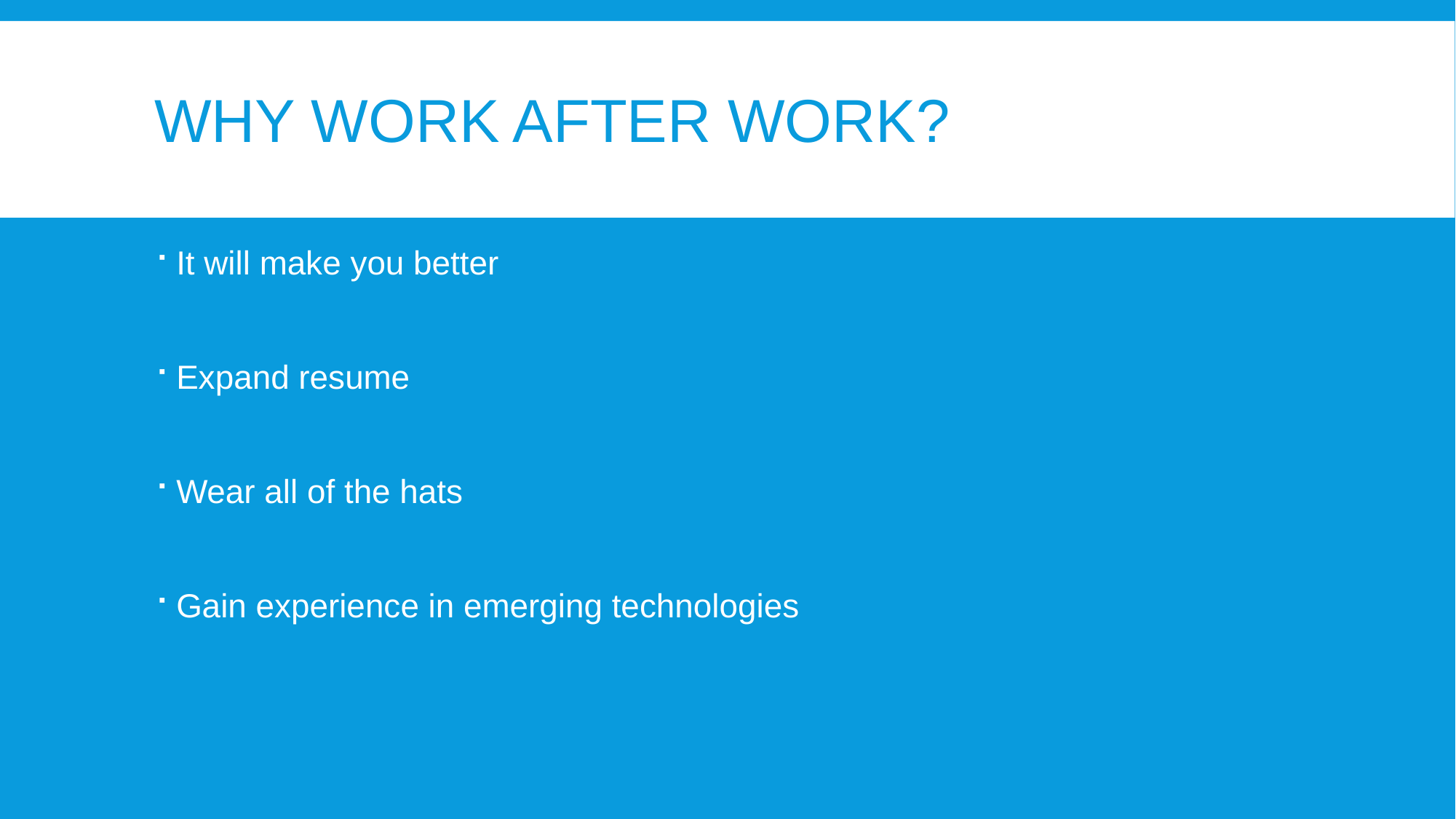

# Why work after work?
It will make you better

Expand resume

Wear all of the hats

Gain experience in emerging technologies